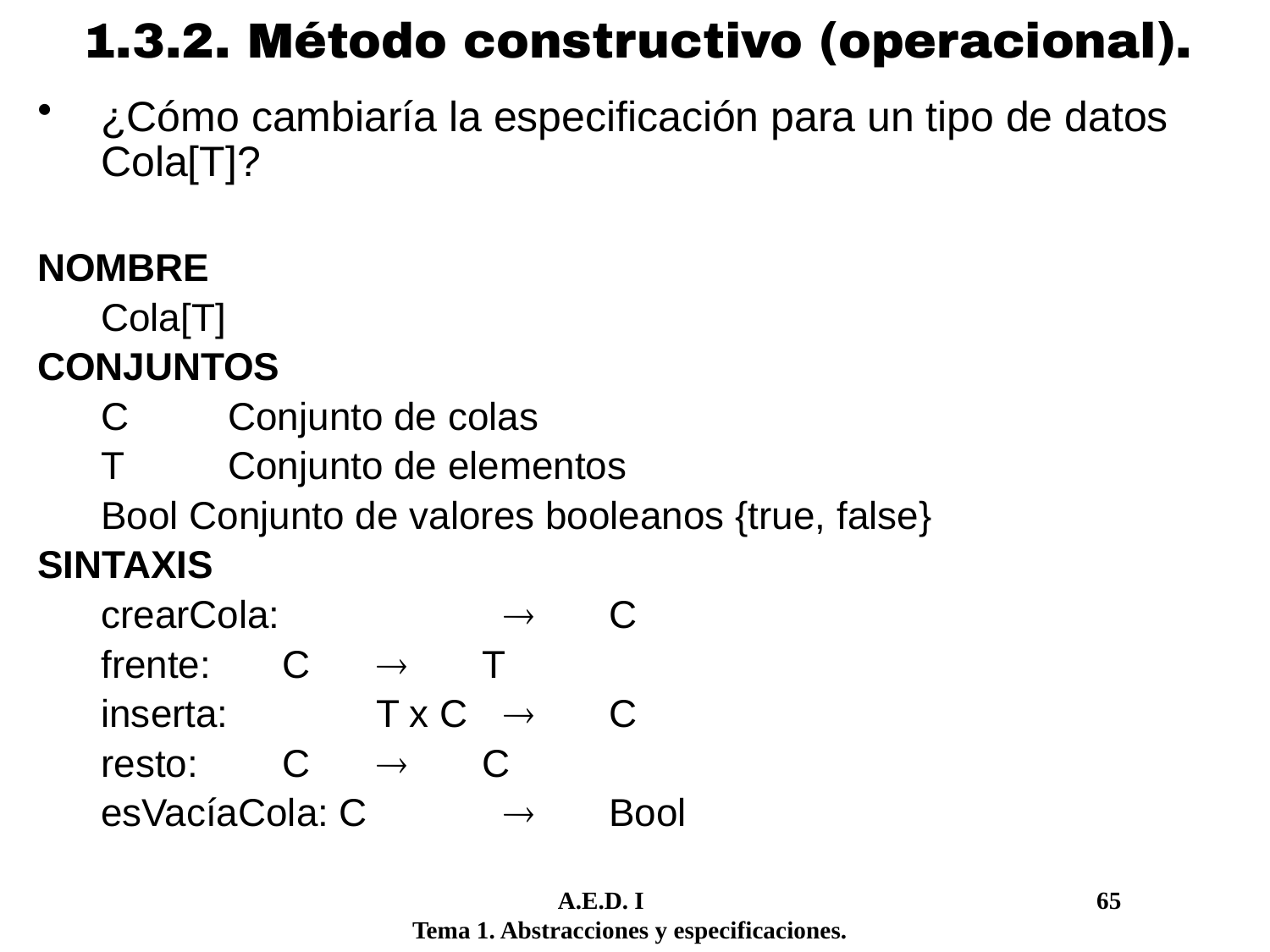

1.3.2. Método constructivo (operacional).
¿Cómo cambiaría la especificación para un tipo de datos Cola[T]?

NOMBRE
	Cola[T]
CONJUNTOS
	C	Conjunto de colas
	T	Conjunto de elementos
	Bool Conjunto de valores booleanos {true, false}
SINTAXIS
	crearCola:		  →	C
	frente:	     C	  →	T
	inserta:	  T x C 	  →	C
	resto:	     C	  →	C
	esVacíaCola: C	  →	Bool
	   A.E.D. I				        65
Tema 1. Abstracciones y especificaciones.